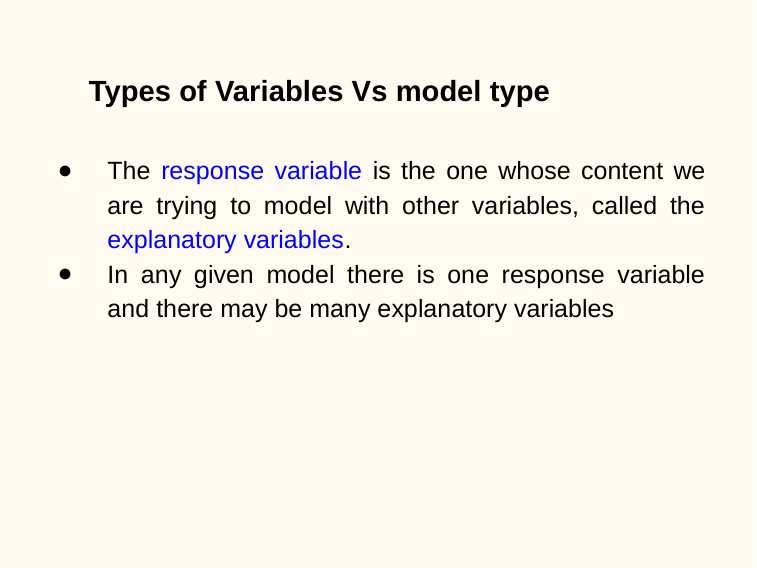

# Types of Variables Vs model type
The response variable is the one whose content we are trying to model with other variables, called the explanatory variables.
In any given model there is one response variable and there may be many explanatory variables